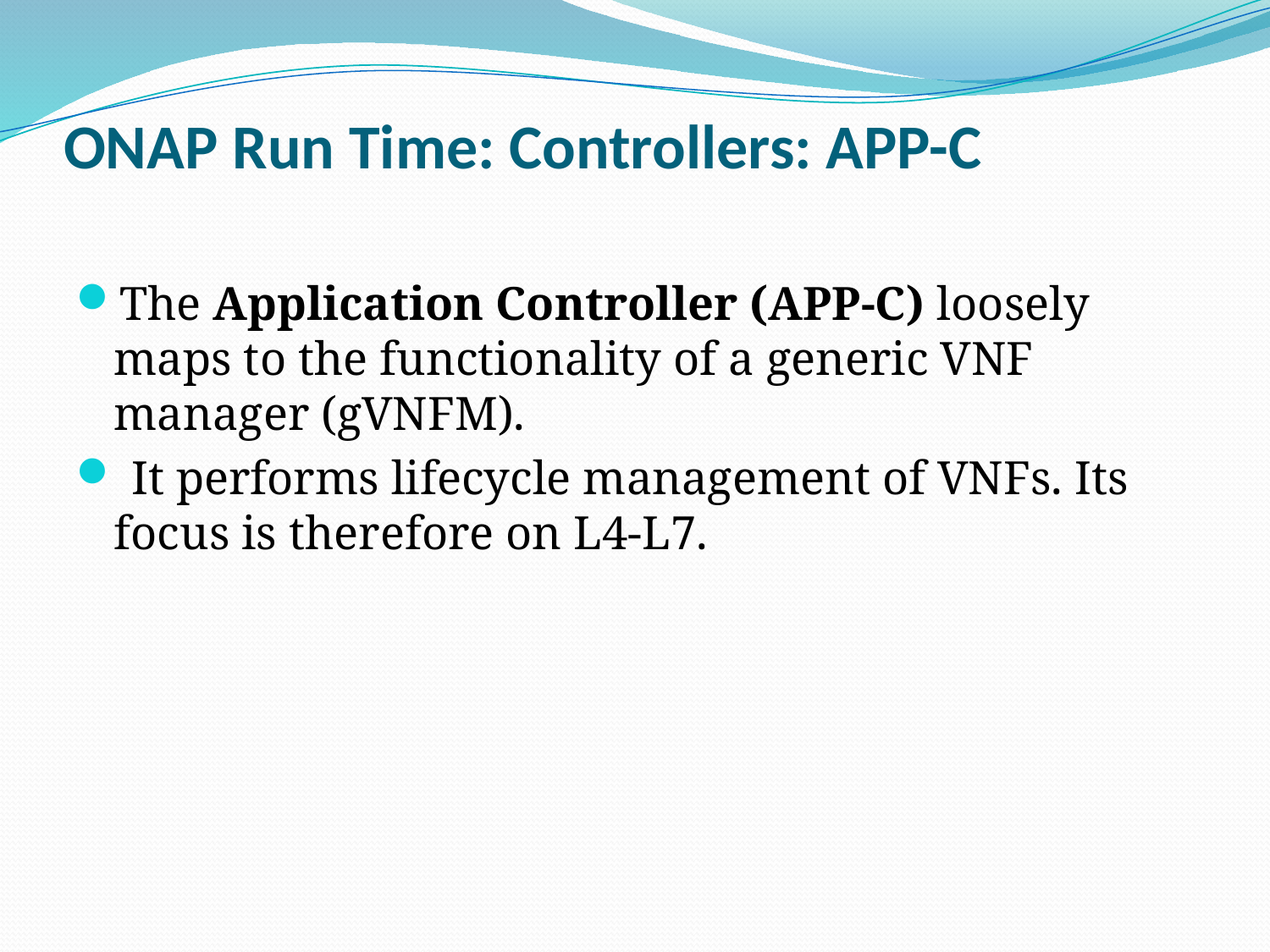

# ONAP Run Time: Controllers: APP-C
The Application Controller (APP-C) loosely maps to the functionality of a generic VNF manager (gVNFM).
 It performs lifecycle management of VNFs. Its focus is therefore on L4-L7.